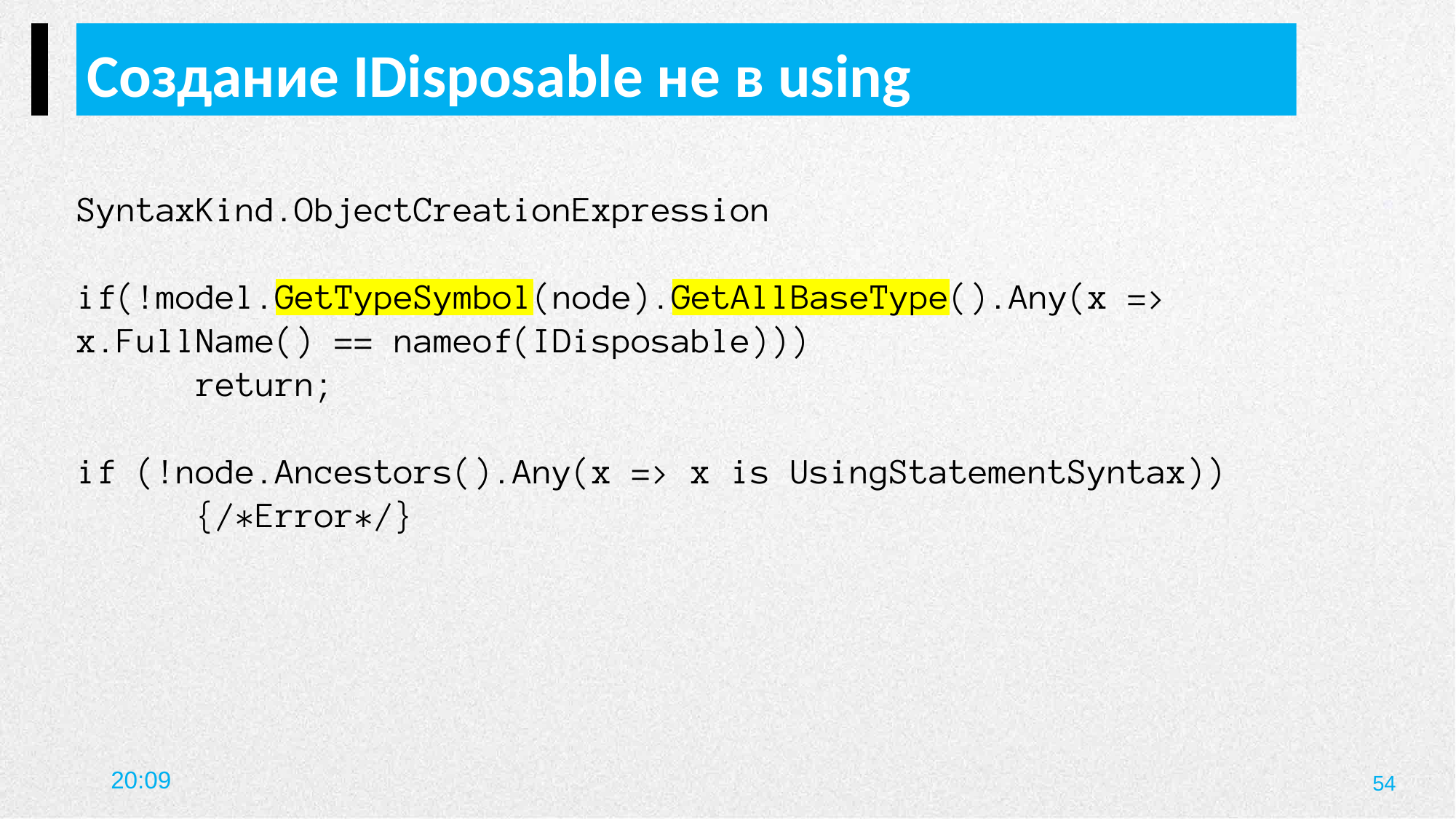

Создание IDisposable не в using

SyntaxKind.ObjectCreationExpression

if(!model.GetTypeSymbol(node).GetAllBaseType().Any(x => x.FullName() == nameof(IDisposable)))
      return;

if (!node.Ancestors().Any(x => x is UsingStatementSyntax))
      {/*Error*/}

54
20:09